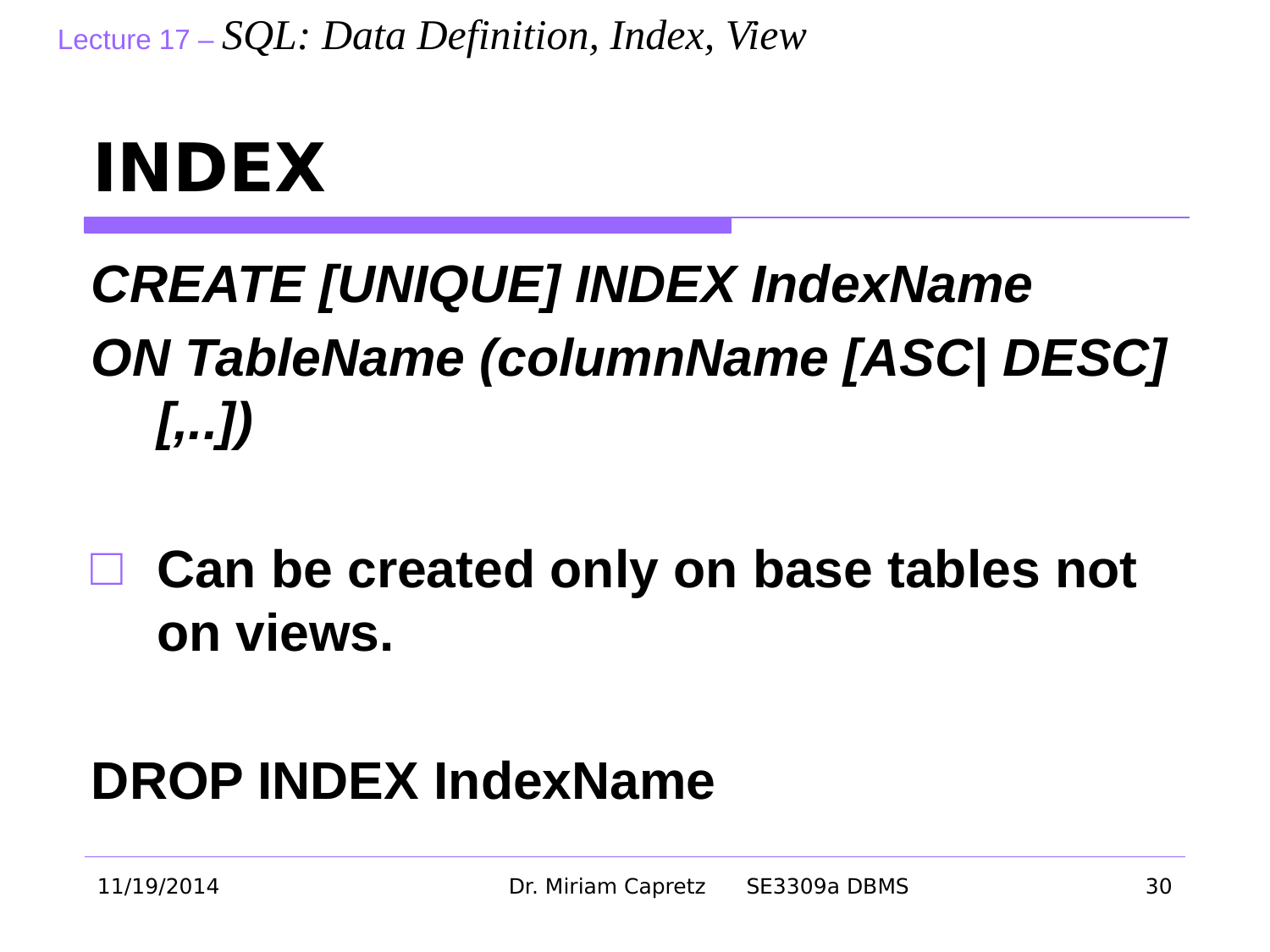

# INDEX
CREATE [UNIQUE] INDEX IndexName
ON TableName (columnName [ASC| DESC] [,..])

Can be created only on base tables not on views.

DROP INDEX IndexName

11/19/2014
Dr. Miriam Capretz      SE3309a DBMS
30